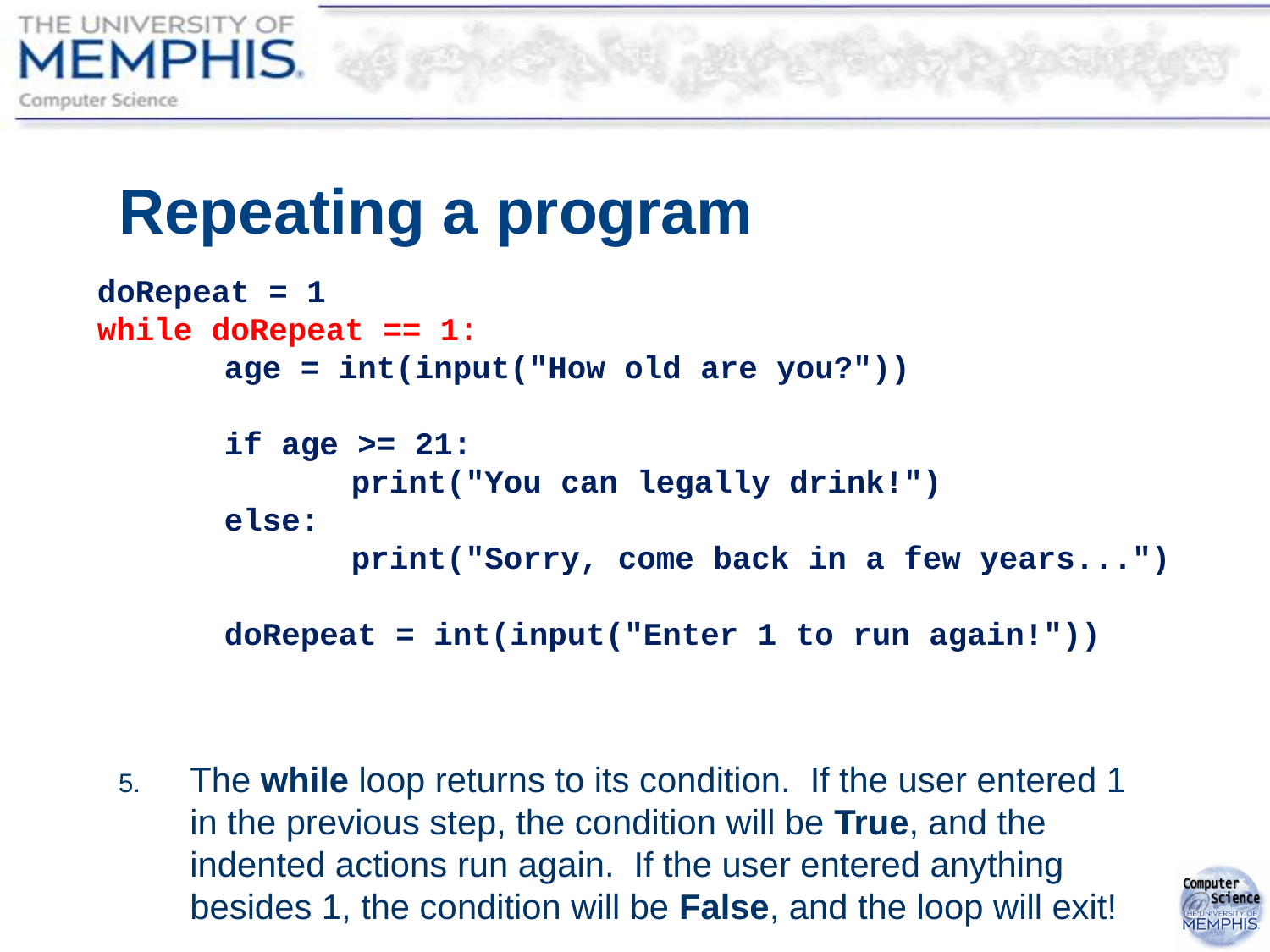

# Repeating a program
doRepeat = 1
while doRepeat == 1:
	age = int(input("How old are you?"))

	if age >= 21:
		print("You can legally drink!")
	else:
		print("Sorry, come back in a few years...")

	doRepeat = int(input("Enter 1 to run again!"))
The while loop returns to its condition.  If the user entered 1 in the previous step, the condition will be True, and the indented actions run again.  If the user entered anything besides 1, the condition will be False, and the loop will exit!